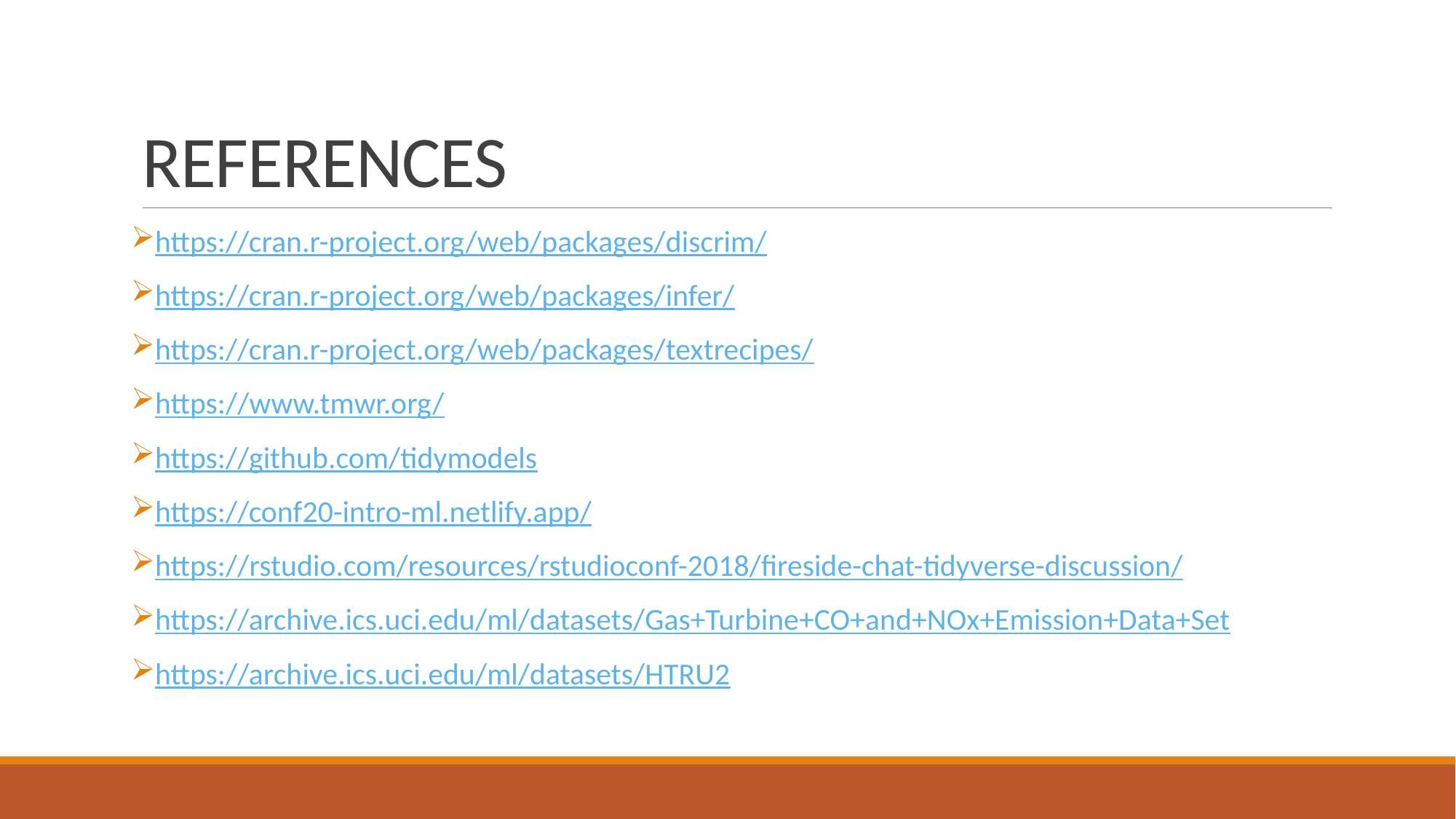

# REFERENCES
https://cran.r-project.org/web/packages/discrim/
https://cran.r-project.org/web/packages/infer/
https://cran.r-project.org/web/packages/textrecipes/
https://www.tmwr.org/
https://github.com/tidymodels
https://conf20-intro-ml.netlify.app/
https://rstudio.com/resources/rstudioconf-2018/fireside-chat-tidyverse-discussion/
https://archive.ics.uci.edu/ml/datasets/Gas+Turbine+CO+and+NOx+Emission+Data+Set
https://archive.ics.uci.edu/ml/datasets/HTRU2